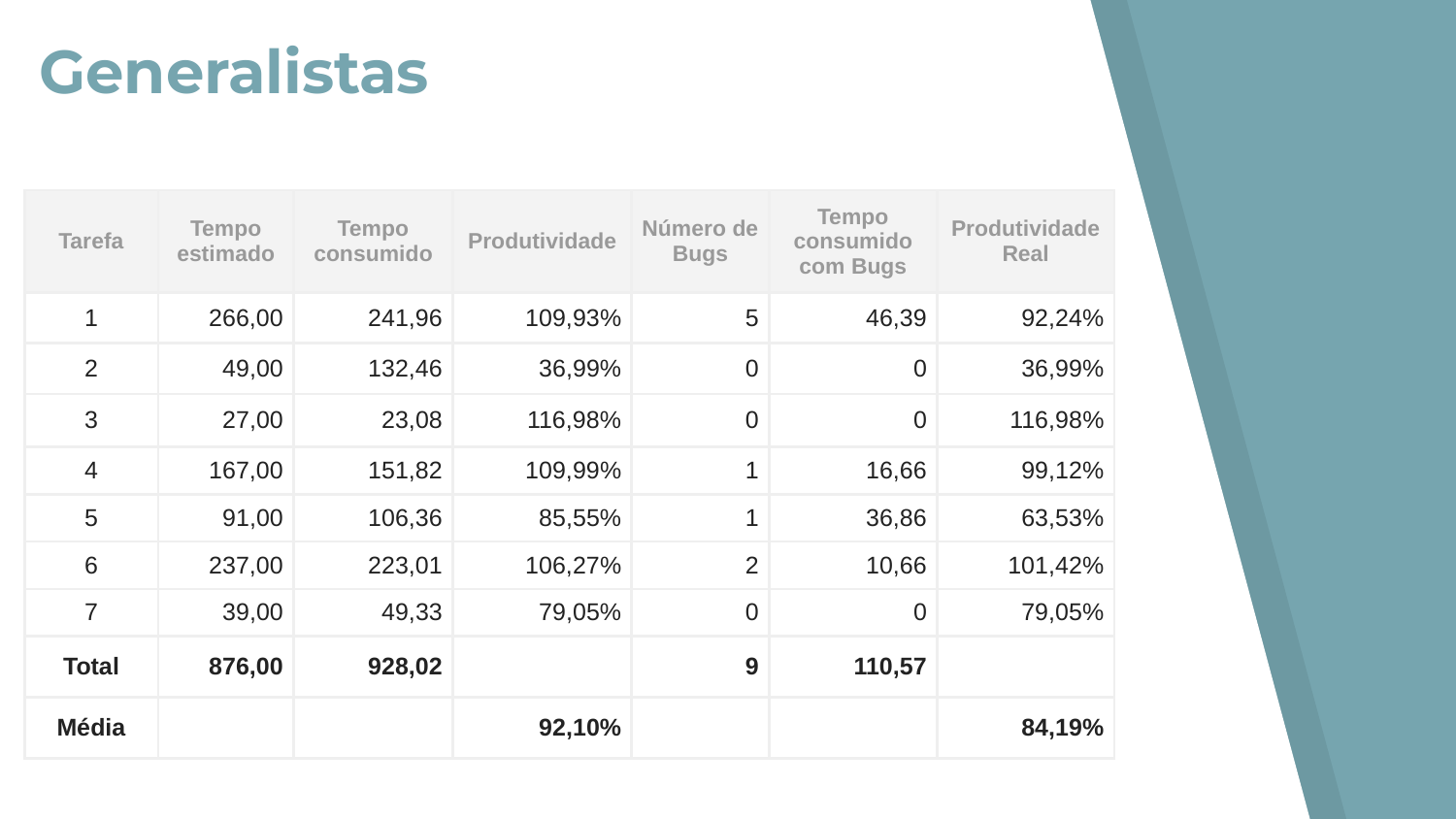

Generalistas
| Tarefa | Tempo estimado | Tempo consumido | Produtividade | Número de Bugs | Tempo consumido com Bugs | Produtividade Real |
| --- | --- | --- | --- | --- | --- | --- |
| 1 | 266,00 | 241,96 | 109,93% | 5 | 46,39 | 92,24% |
| 2 | 49,00 | 132,46 | 36,99% | 0 | 0 | 36,99% |
| 3 | 27,00 | 23,08 | 116,98% | 0 | 0 | 116,98% |
| 4 | 167,00 | 151,82 | 109,99% | 1 | 16,66 | 99,12% |
| 5 | 91,00 | 106,36 | 85,55% | 1 | 36,86 | 63,53% |
| 6 | 237,00 | 223,01 | 106,27% | 2 | 10,66 | 101,42% |
| 7 | 39,00 | 49,33 | 79,05% | 0 | 0 | 79,05% |
| Total | 876,00 | 928,02 |  | 9 | 110,57 |  |
| Média |  |  | 92,10% |  |  | 84,19% |